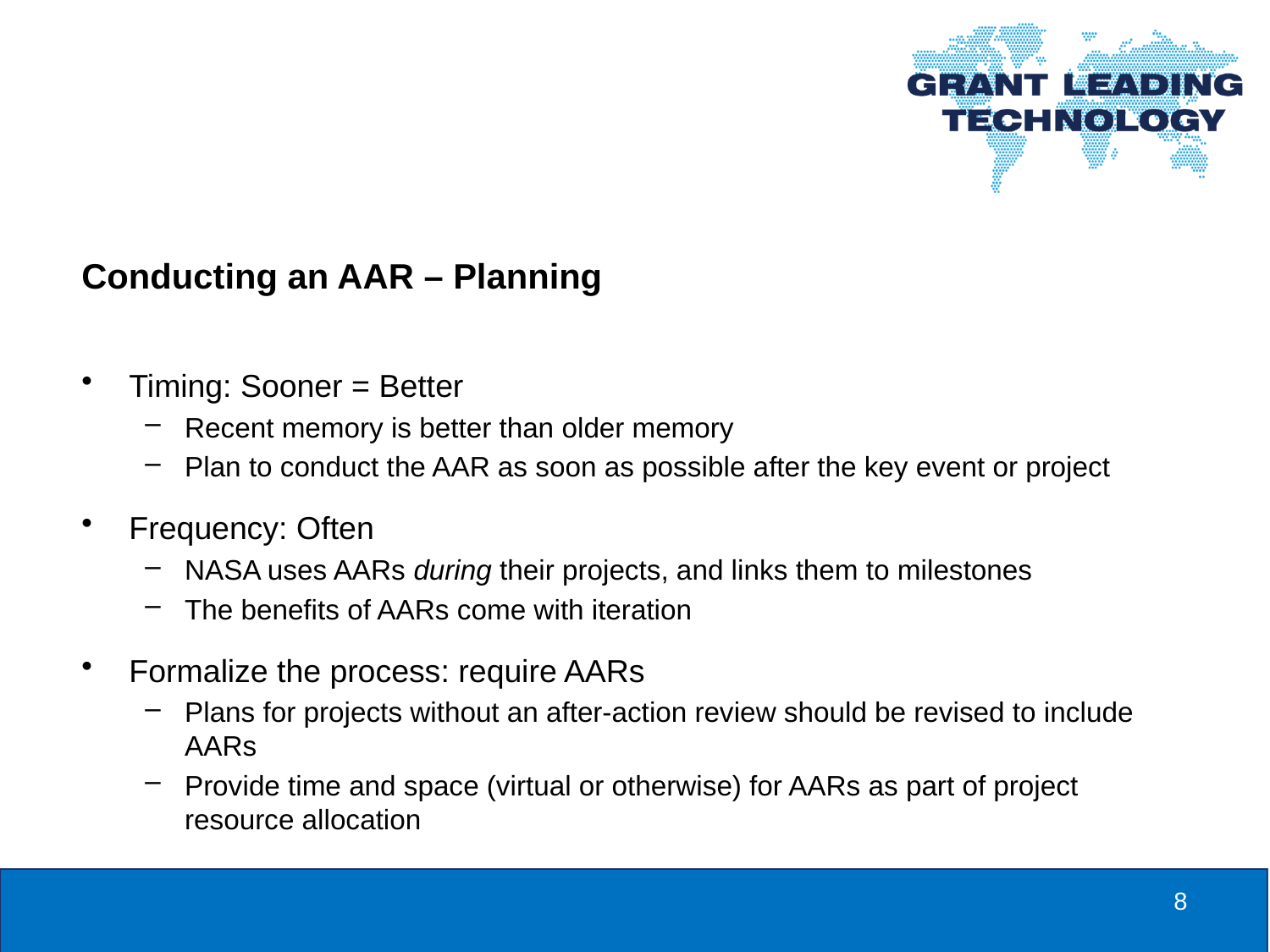

Conducting an AAR – Planning

Timing: Sooner = Better
Recent memory is better than older memory
Plan to conduct the AAR as soon as possible after the key event or project
Frequency: Often
NASA uses AARs during their projects, and links them to milestones
The benefits of AARs come with iteration
Formalize the process: require AARs
Plans for projects without an after-action review should be revised to include AARs
Provide time and space (virtual or otherwise) for AARs as part of project resource allocation